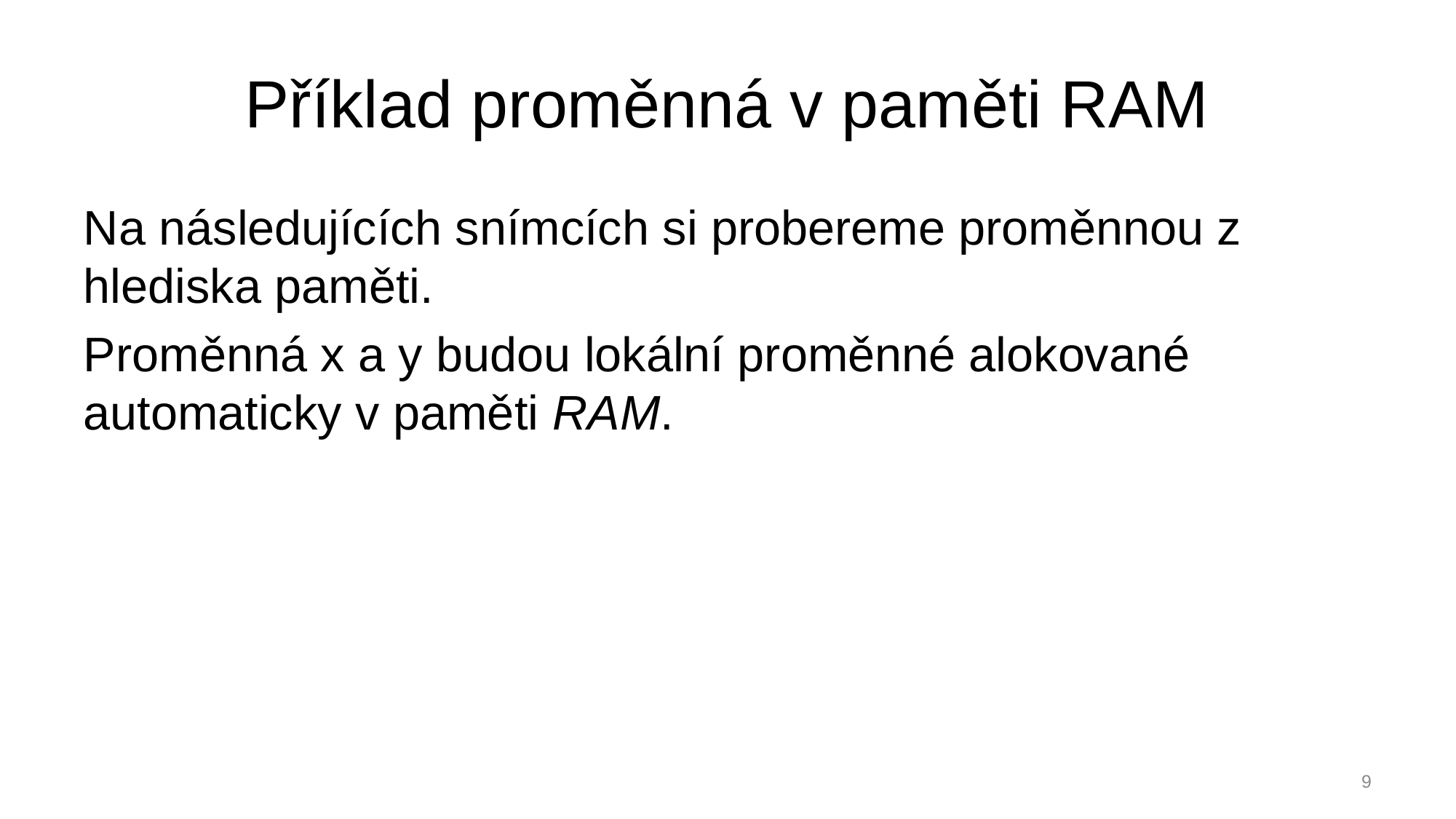

# Příklad proměnná v paměti RAM
Na následujících snímcích si probereme proměnnou z hlediska paměti.
Proměnná x a y budou lokální proměnné alokované automaticky v paměti RAM.

9